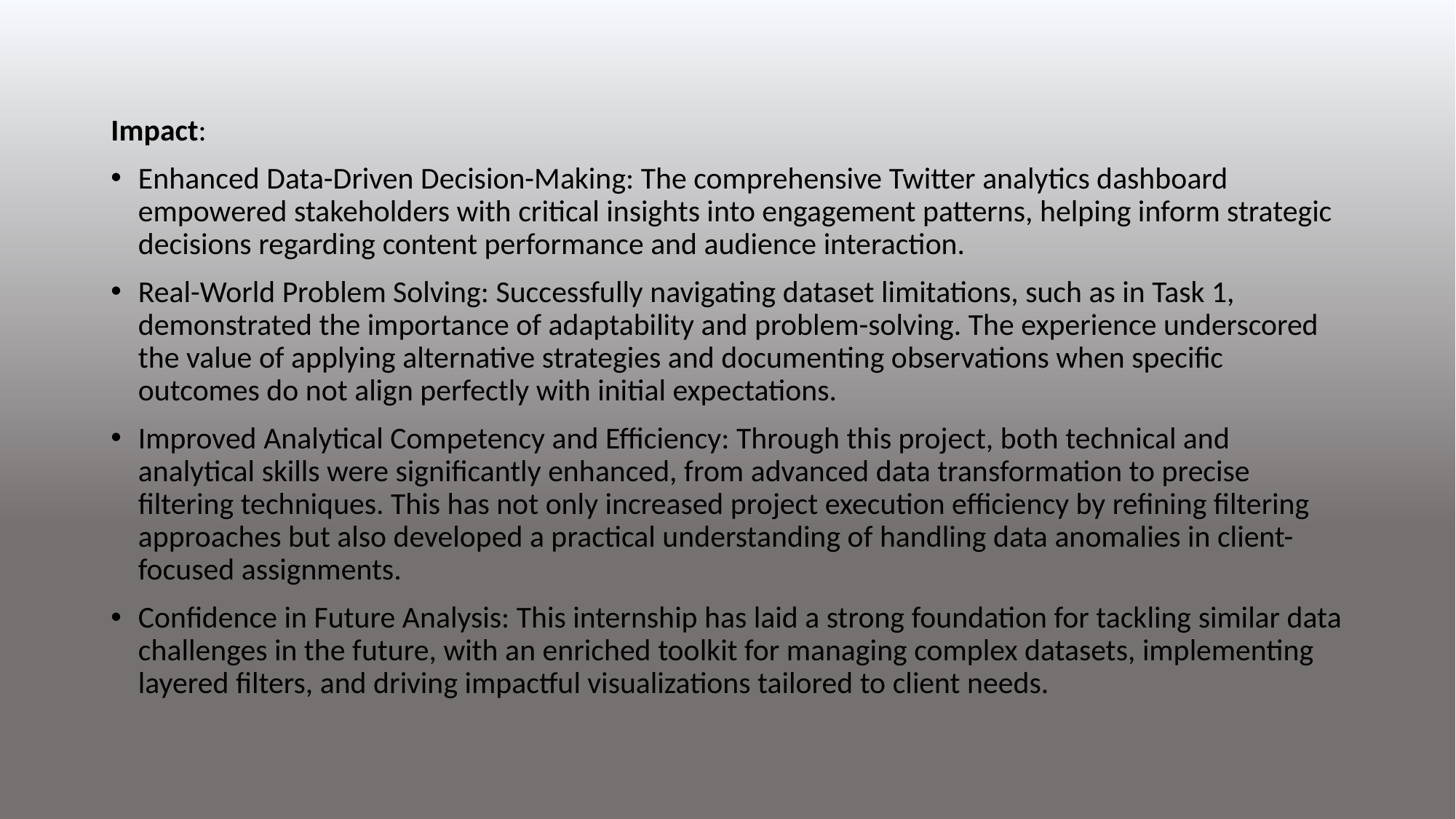

Impact:
Enhanced Data-Driven Decision-Making: The comprehensive Twitter analytics dashboard empowered stakeholders with critical insights into engagement patterns, helping inform strategic decisions regarding content performance and audience interaction.
Real-World Problem Solving: Successfully navigating dataset limitations, such as in Task 1, demonstrated the importance of adaptability and problem-solving. The experience underscored the value of applying alternative strategies and documenting observations when specific outcomes do not align perfectly with initial expectations.
Improved Analytical Competency and Efficiency: Through this project, both technical and analytical skills were significantly enhanced, from advanced data transformation to precise filtering techniques. This has not only increased project execution efficiency by refining filtering approaches but also developed a practical understanding of handling data anomalies in client-focused assignments.
Confidence in Future Analysis: This internship has laid a strong foundation for tackling similar data challenges in the future, with an enriched toolkit for managing complex datasets, implementing layered filters, and driving impactful visualizations tailored to client needs.